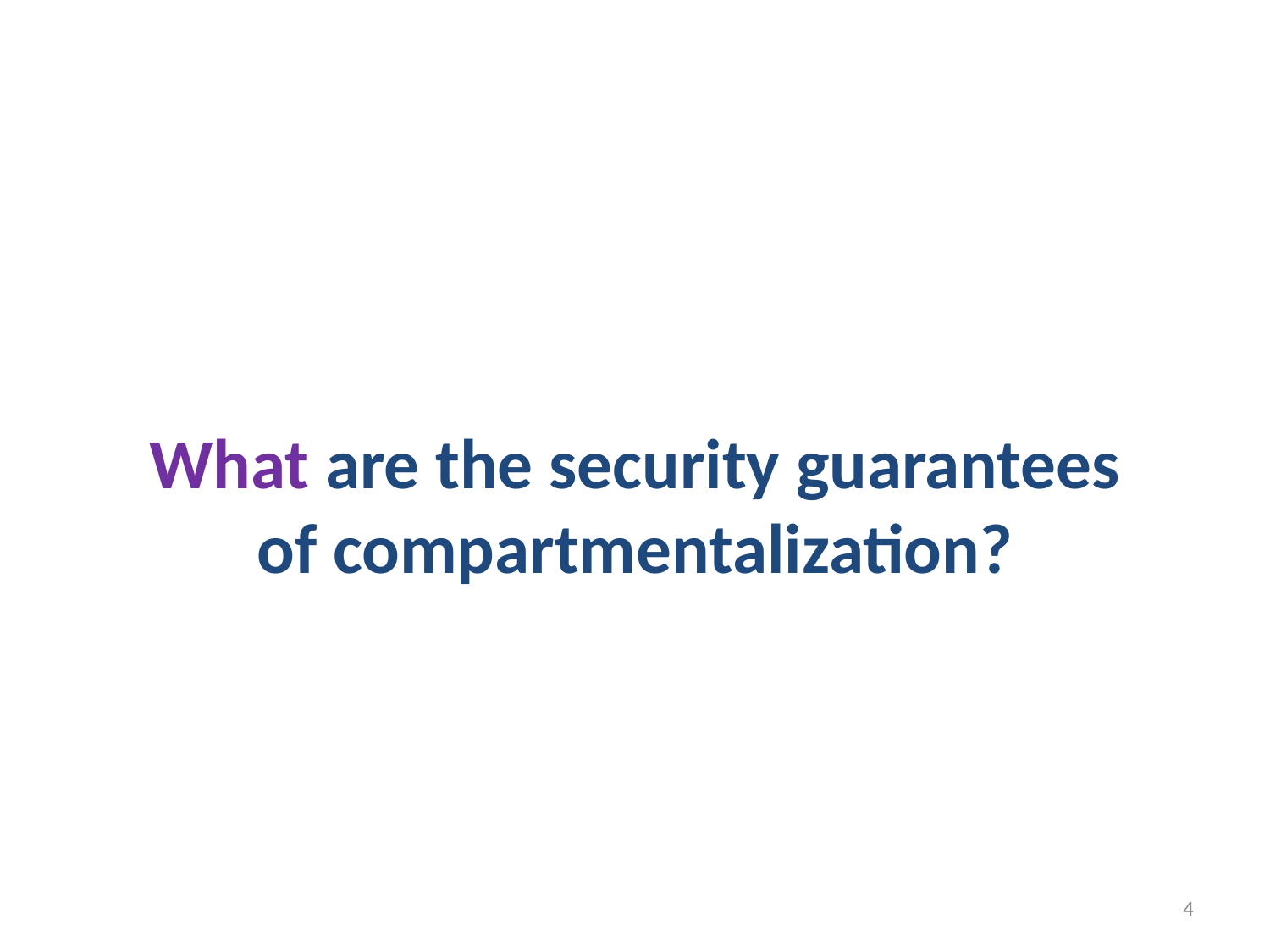

# What are the security guarantees of compartmentalization?
4